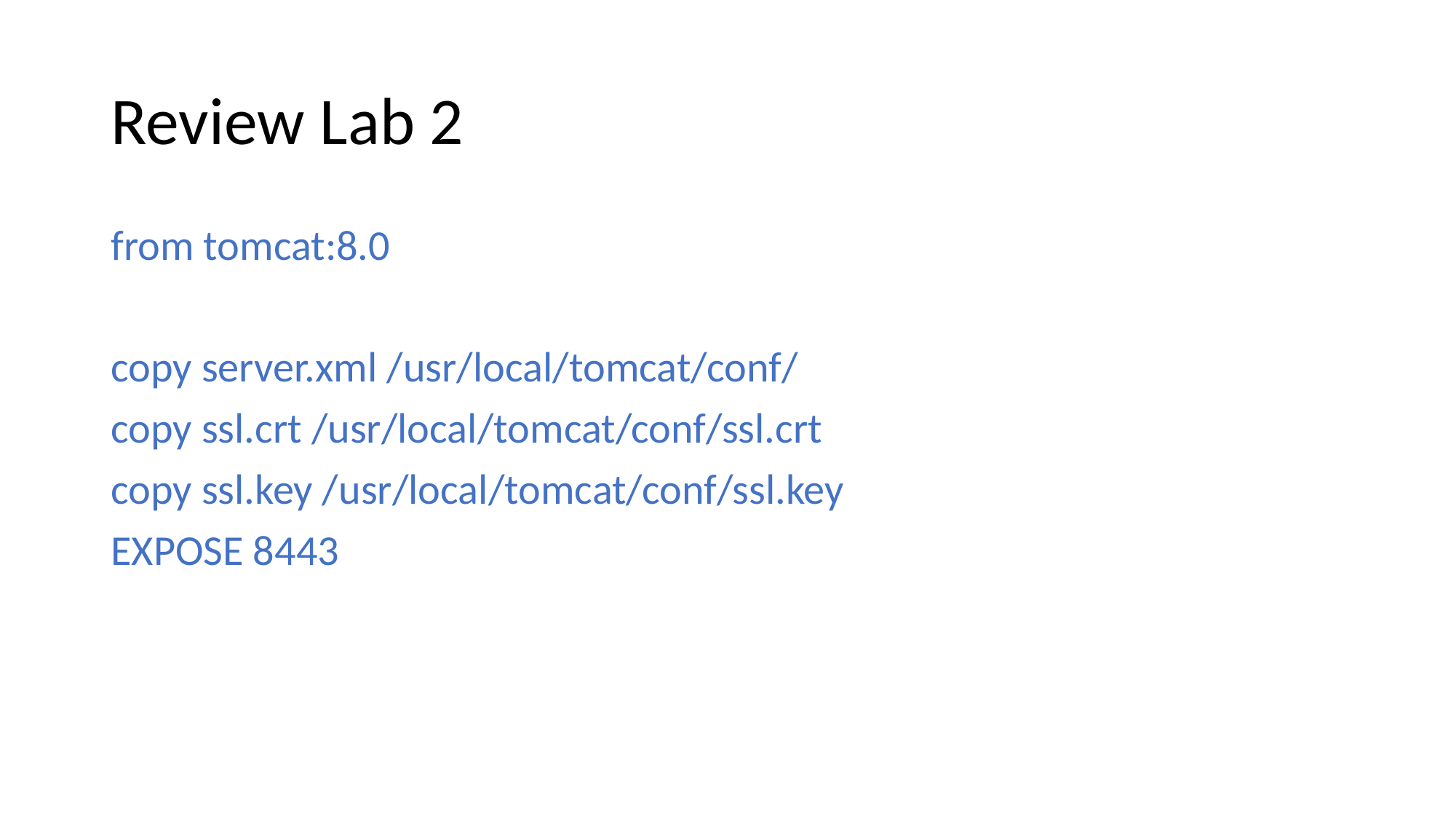

# Review Lab 2
from tomcat:8.0

copy server.xml /usr/local/tomcat/conf/
copy ssl.crt /usr/local/tomcat/conf/ssl.crt
copy ssl.key /usr/local/tomcat/conf/ssl.key
EXPOSE 8443